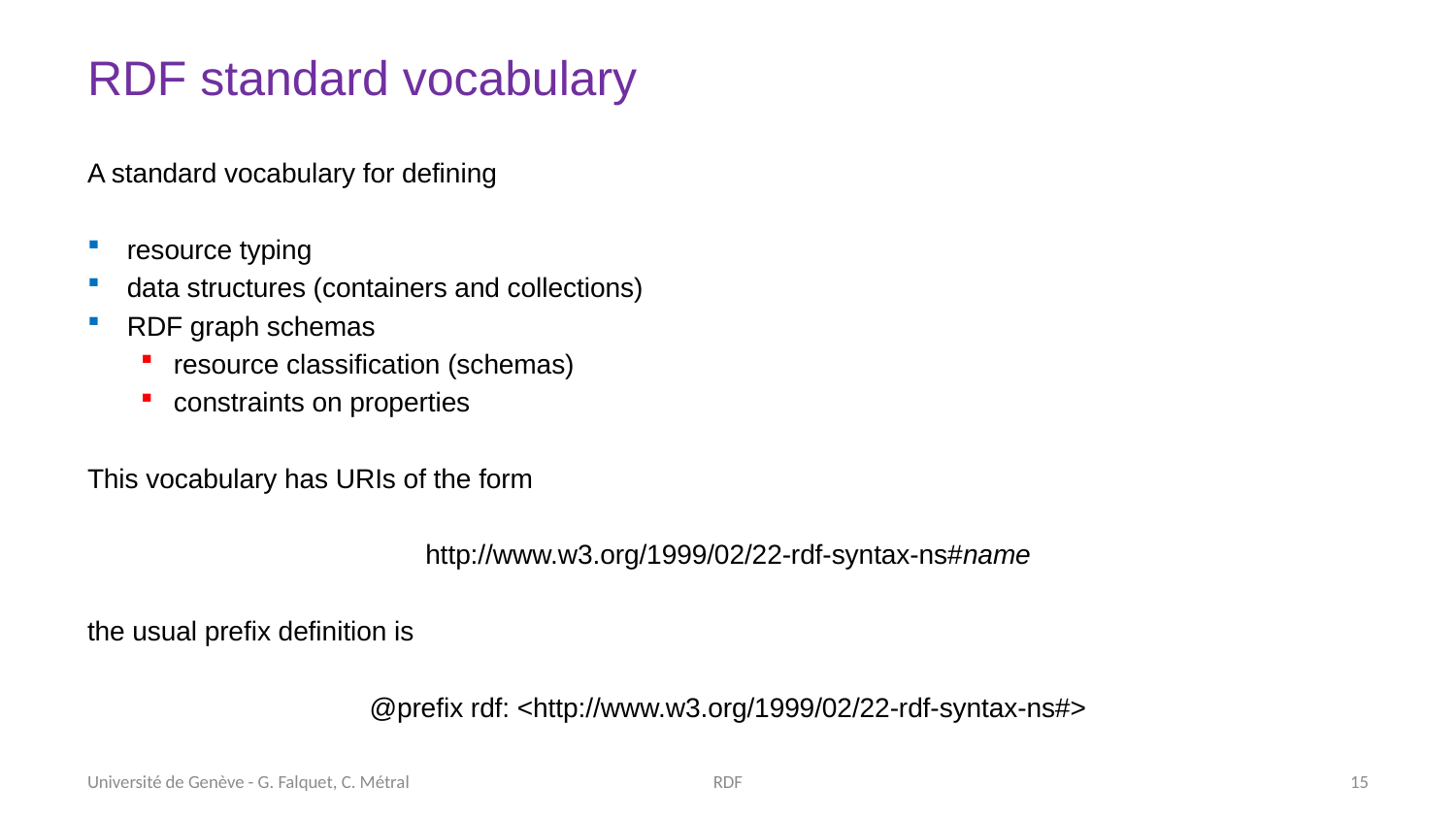

# RDF standard vocabulary
A standard vocabulary for defining

resource typing
data structures (containers and collections)
RDF graph schemas
resource classification (schemas)
constraints on properties

This vocabulary has URIs of the form

http://www.w3.org/1999/02/22-rdf-syntax-ns#name

the usual prefix definition is

@prefix rdf: <http://www.w3.org/1999/02/22-rdf-syntax-ns#>

Université de Genève - G. Falquet, C. Métral
RDF
15